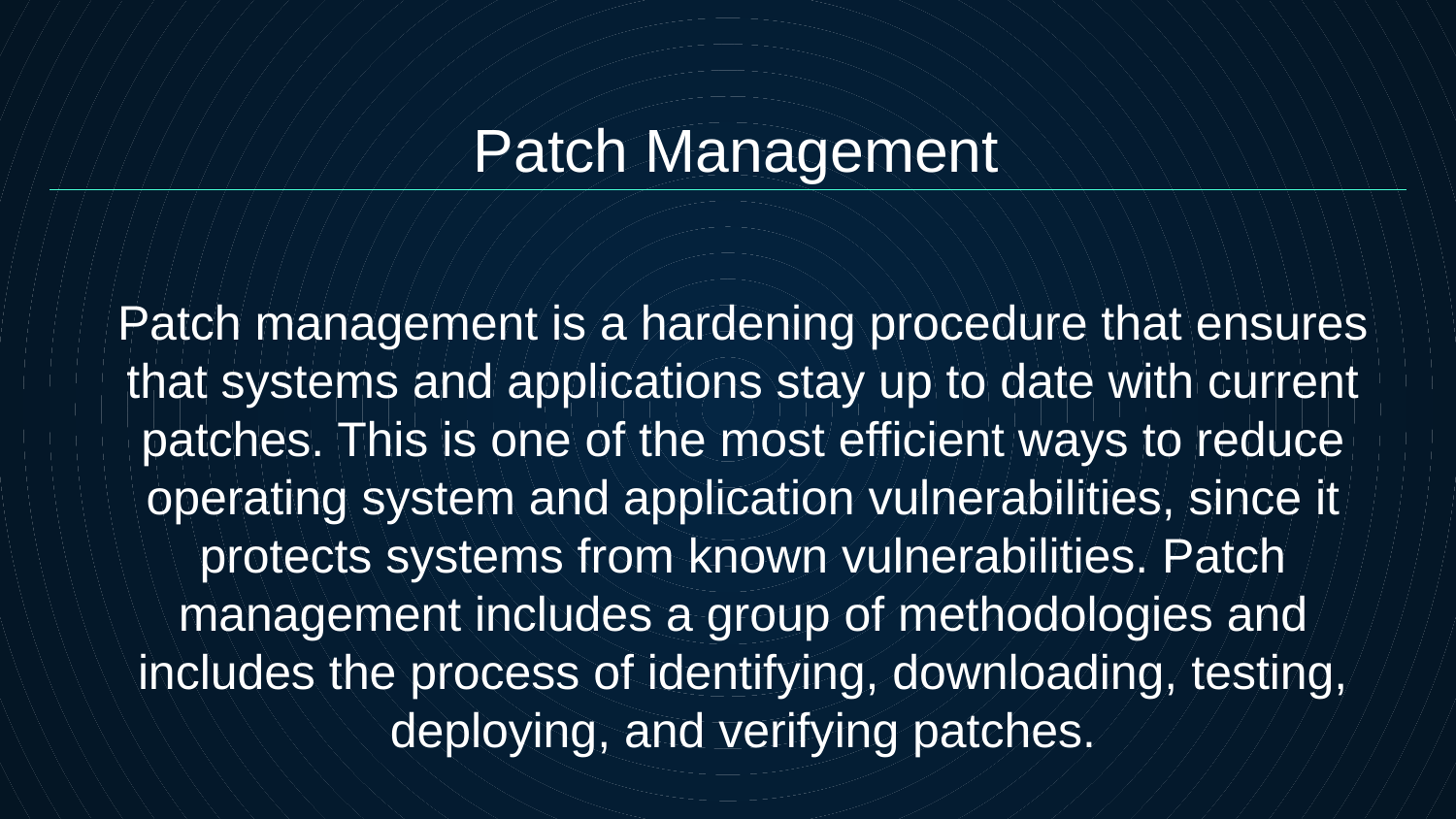

Patch Management
Patch management is a hardening procedure that ensures that systems and applications stay up to date with current patches. This is one of the most efficient ways to reduce operating system and application vulnerabilities, since it protects systems from known vulnerabilities. Patch management includes a group of methodologies and includes the process of identifying, downloading, testing, deploying, and verifying patches.